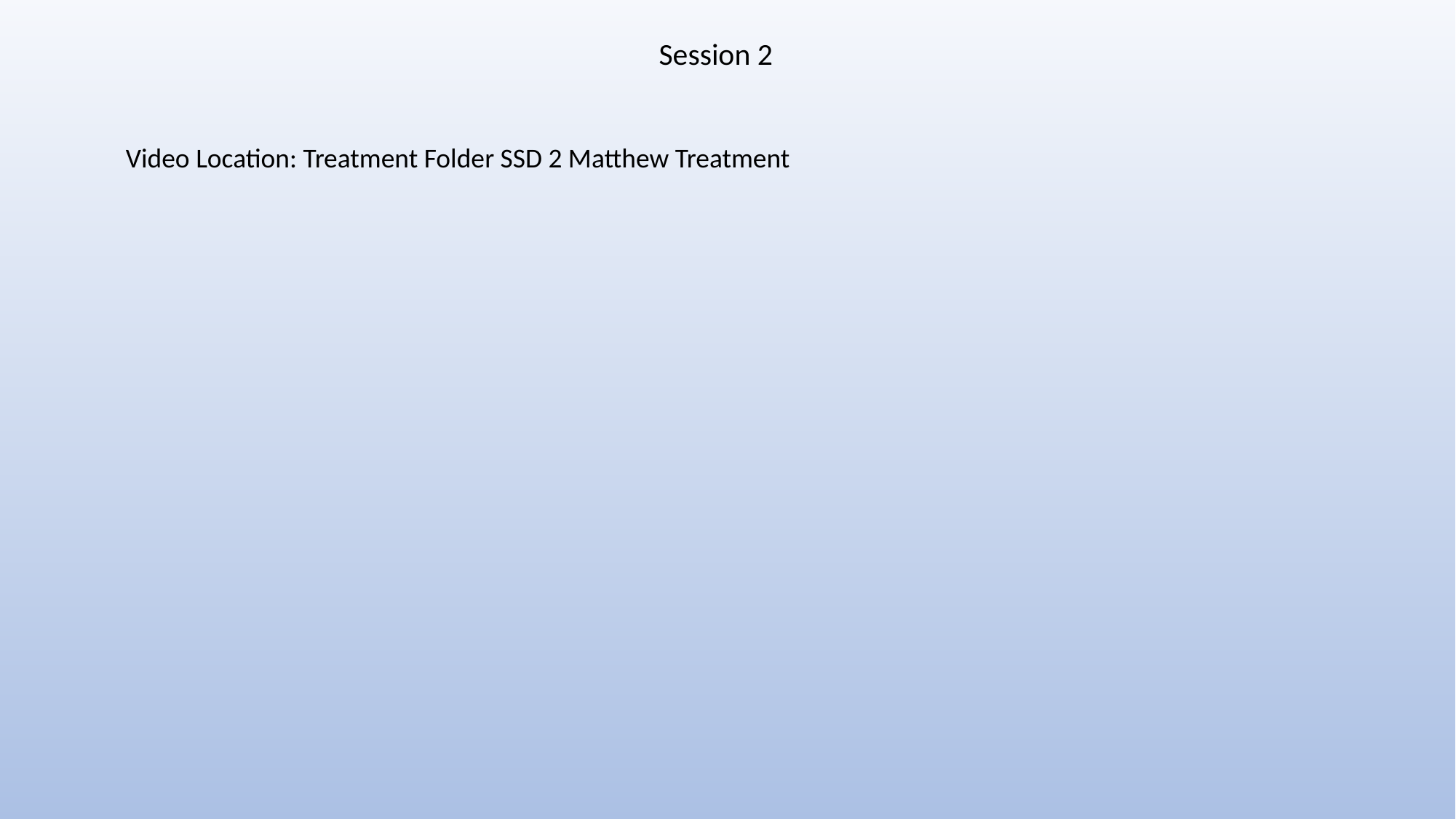

Session 2
Video Location: Treatment Folder SSD 2 Matthew Treatment